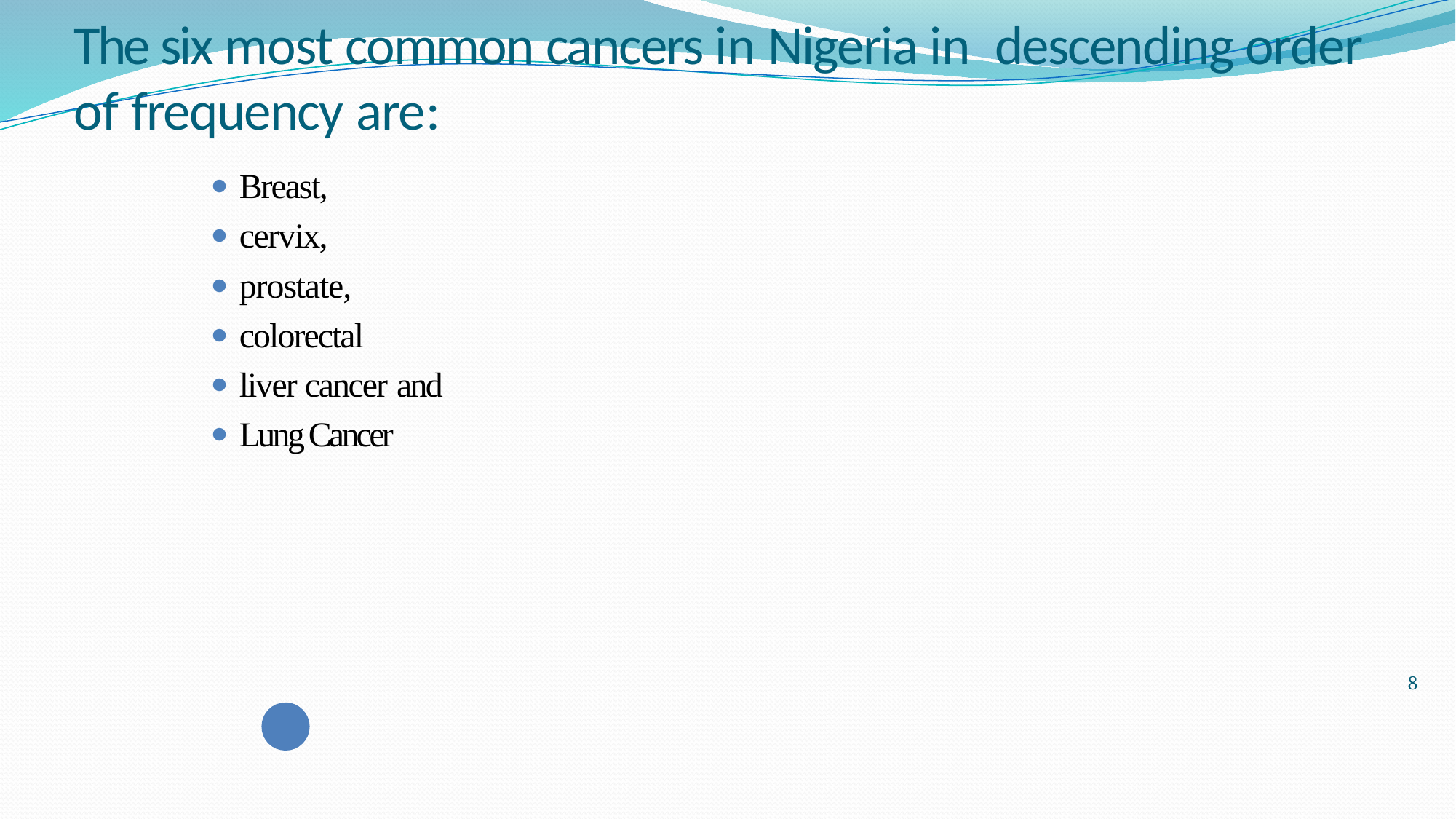

# The six most common cancers in Nigeria in  descending order of frequency are:
Breast,
cervix,
prostate,
colorectal
liver cancer and
Lung Cancer
8